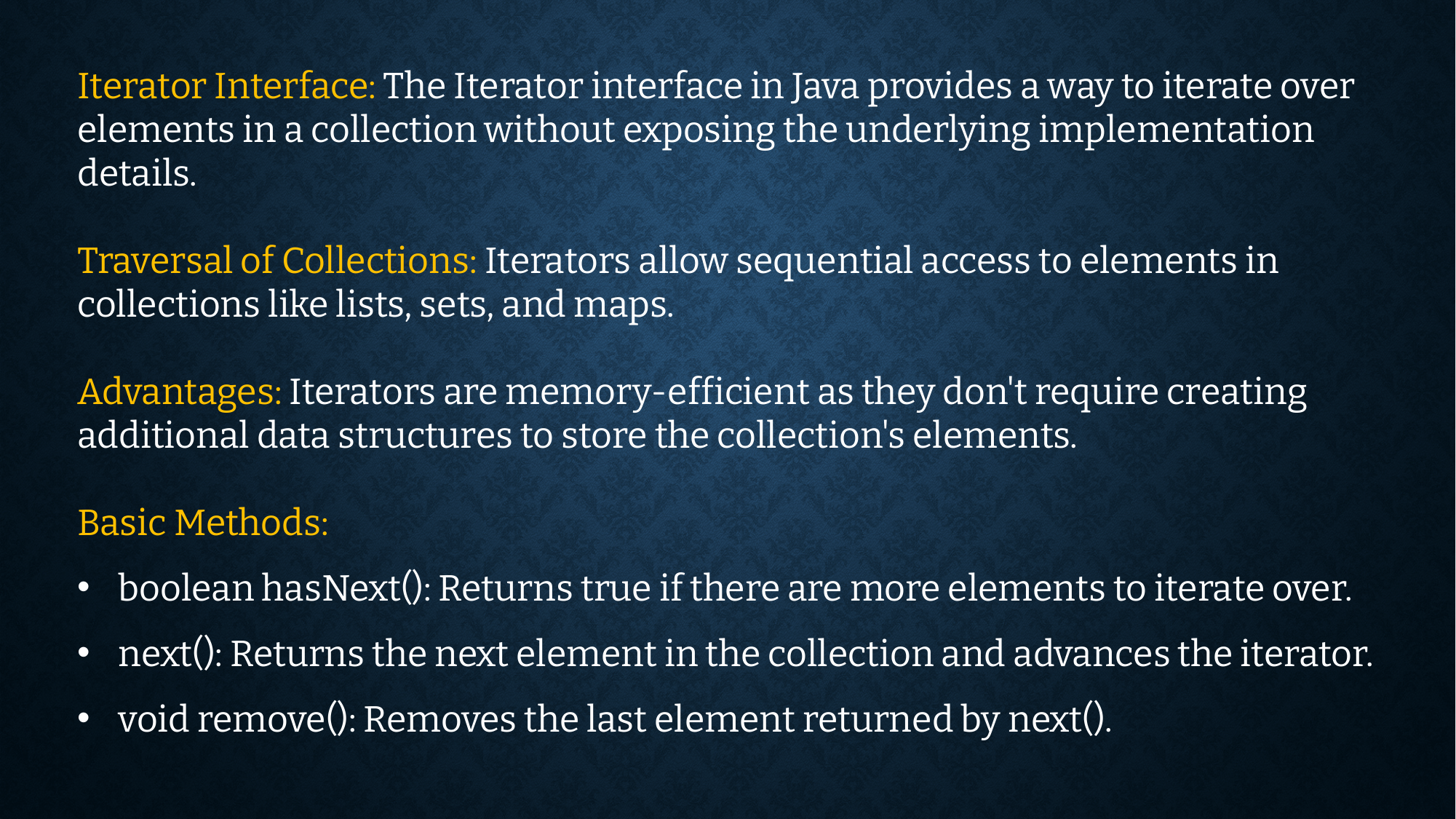

Iterator Interface: The Iterator interface in Java provides a way to iterate over elements in a collection without exposing the underlying implementation details.

Traversal of Collections: Iterators allow sequential access to elements in collections like lists, sets, and maps.

Advantages: Iterators are memory-efficient as they don't require creating additional data structures to store the collection's elements.

Basic Methods:
boolean hasNext(): Returns true if there are more elements to iterate over.
next(): Returns the next element in the collection and advances the iterator.
void remove(): Removes the last element returned by next().